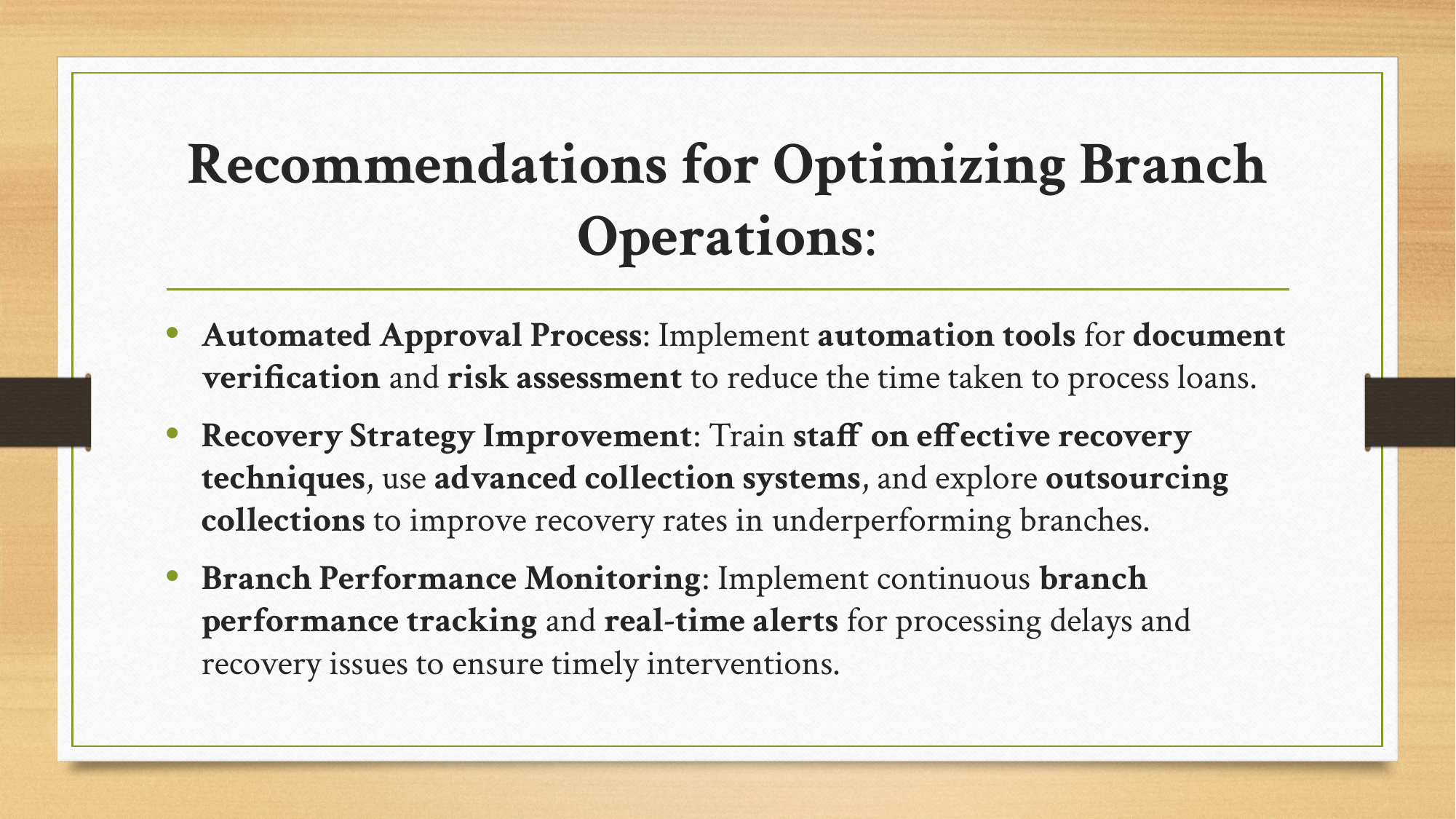

# Recommendations for Optimizing Branch Operations:
Automated Approval Process: Implement automation tools for document verification and risk assessment to reduce the time taken to process loans.
Recovery Strategy Improvement: Train staff on effective recovery techniques, use advanced collection systems, and explore outsourcing collections to improve recovery rates in underperforming branches.
Branch Performance Monitoring: Implement continuous branch performance tracking and real-time alerts for processing delays and recovery issues to ensure timely interventions.